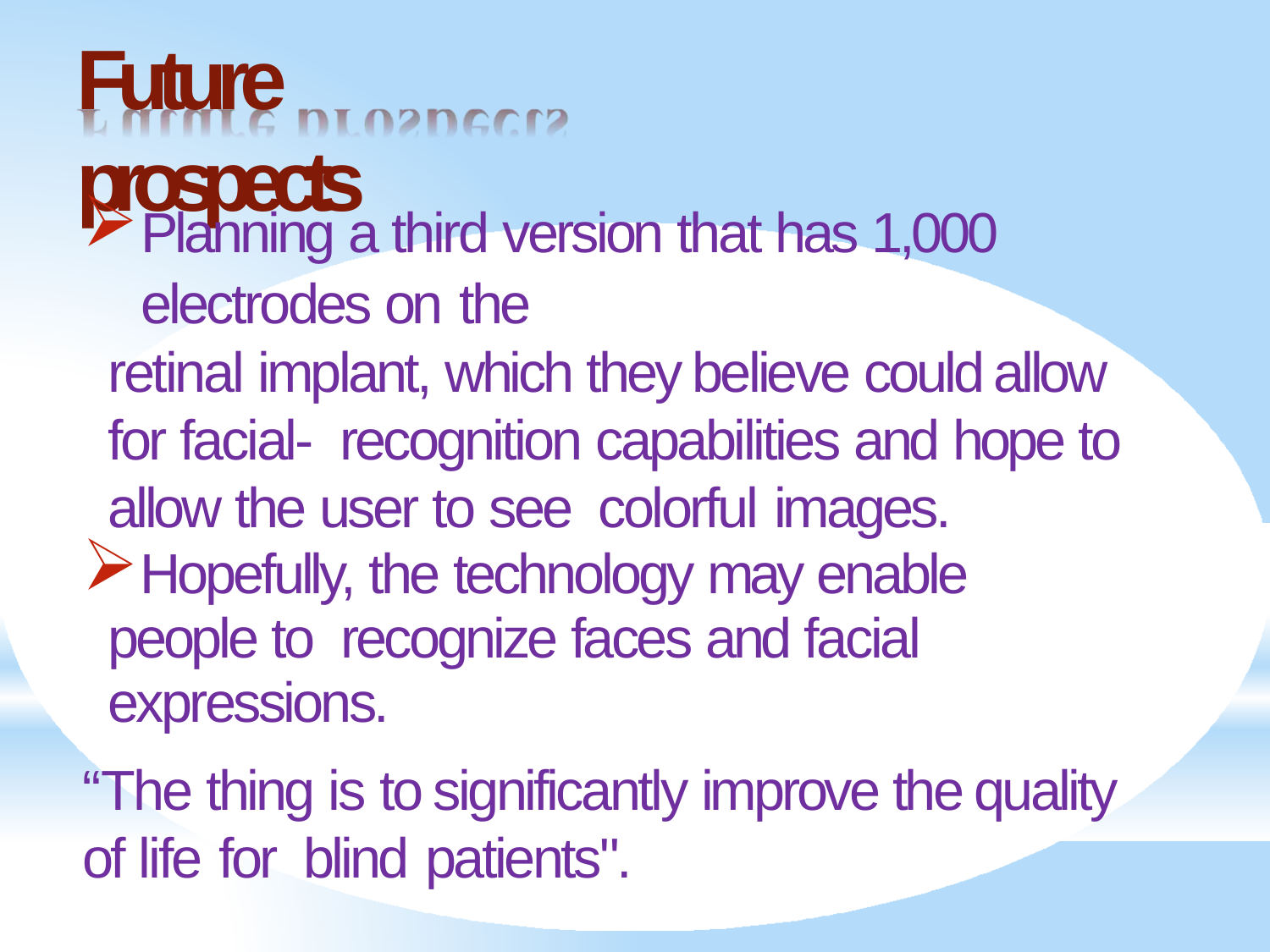

# Future prospects

Planning a third version that has 1,000 electrodes on the
retinal implant, which they believe could allow for facial-  recognition capabilities and hope to allow the user to see  colorful images.
Hopefully, the technology may enable people to  recognize faces and facial expressions.
“The thing is to significantly improve the quality of life for  blind patients".